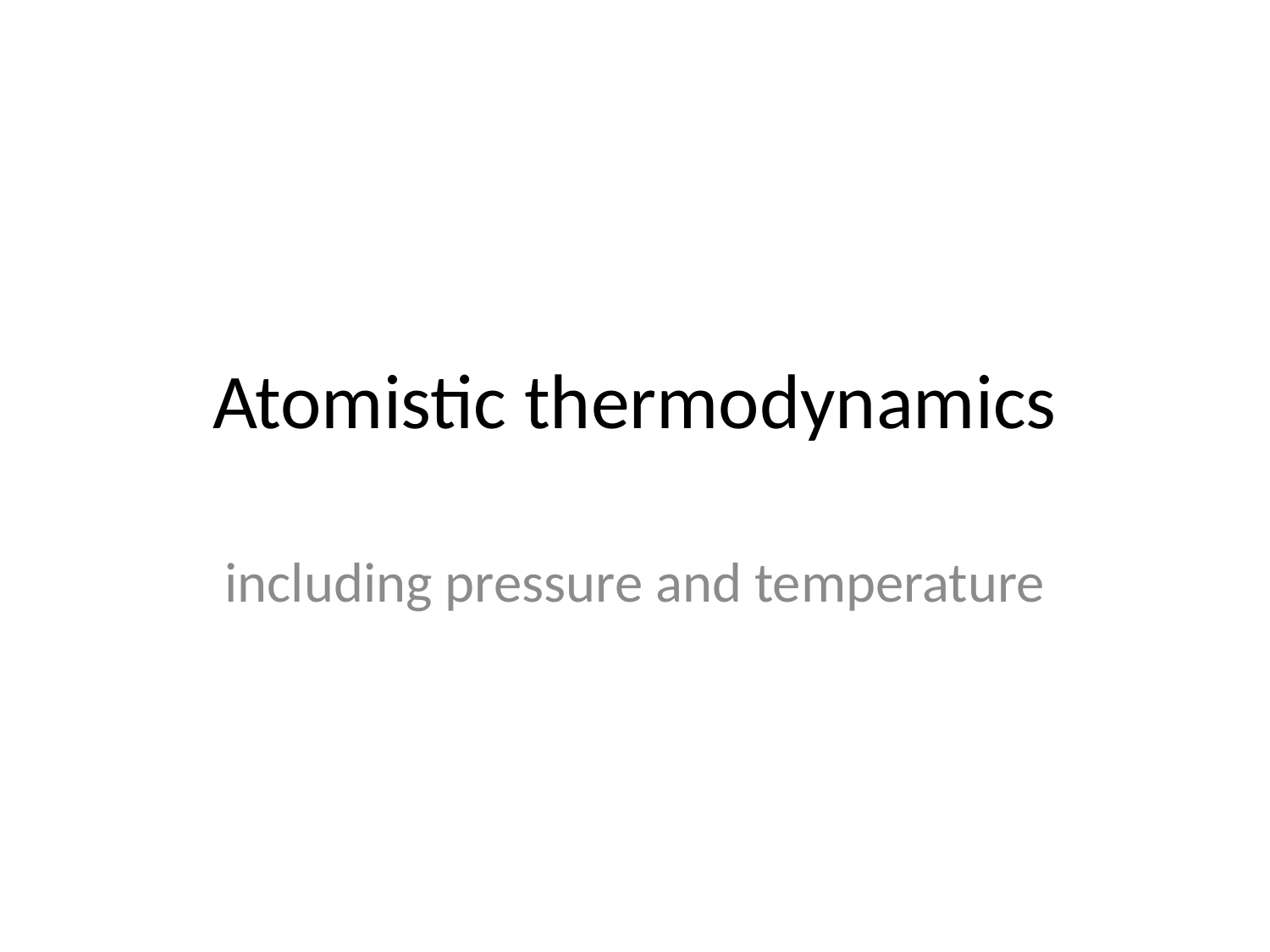

# Atomistic thermodynamics
including pressure and temperature